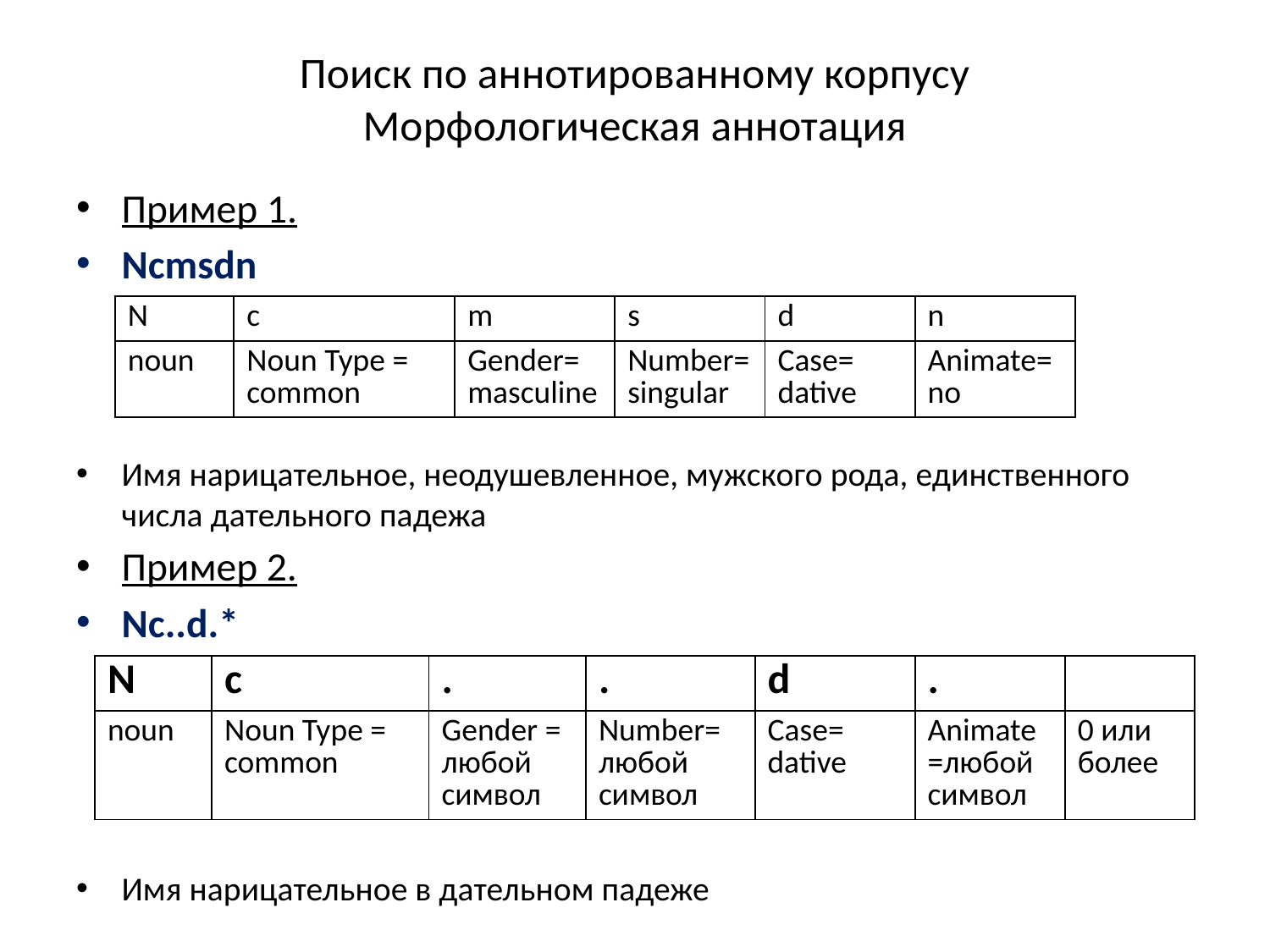

# Поиск по аннотированному корпусу Морфологическая аннотация
Пример 1.
Ncmsdn

Имя нарицательное, неодушевленное, мужского рода, единственного числа дательного падежа
Пример 2.
Nc..d.*

Имя нарицательное в дательном падеже

| N | c | m | s | d | n |
| --- | --- | --- | --- | --- | --- |
| noun | Noun Type = common | Gender=masculine | Number=singular | Case= dative | Animate=no |
| N | с | . | . | d | . |  |
| --- | --- | --- | --- | --- | --- | --- |
| noun | Noun Type = common | Gender = любой символ | Number= любой символ | Case= dative | Animate=любой символ | 0 или более |